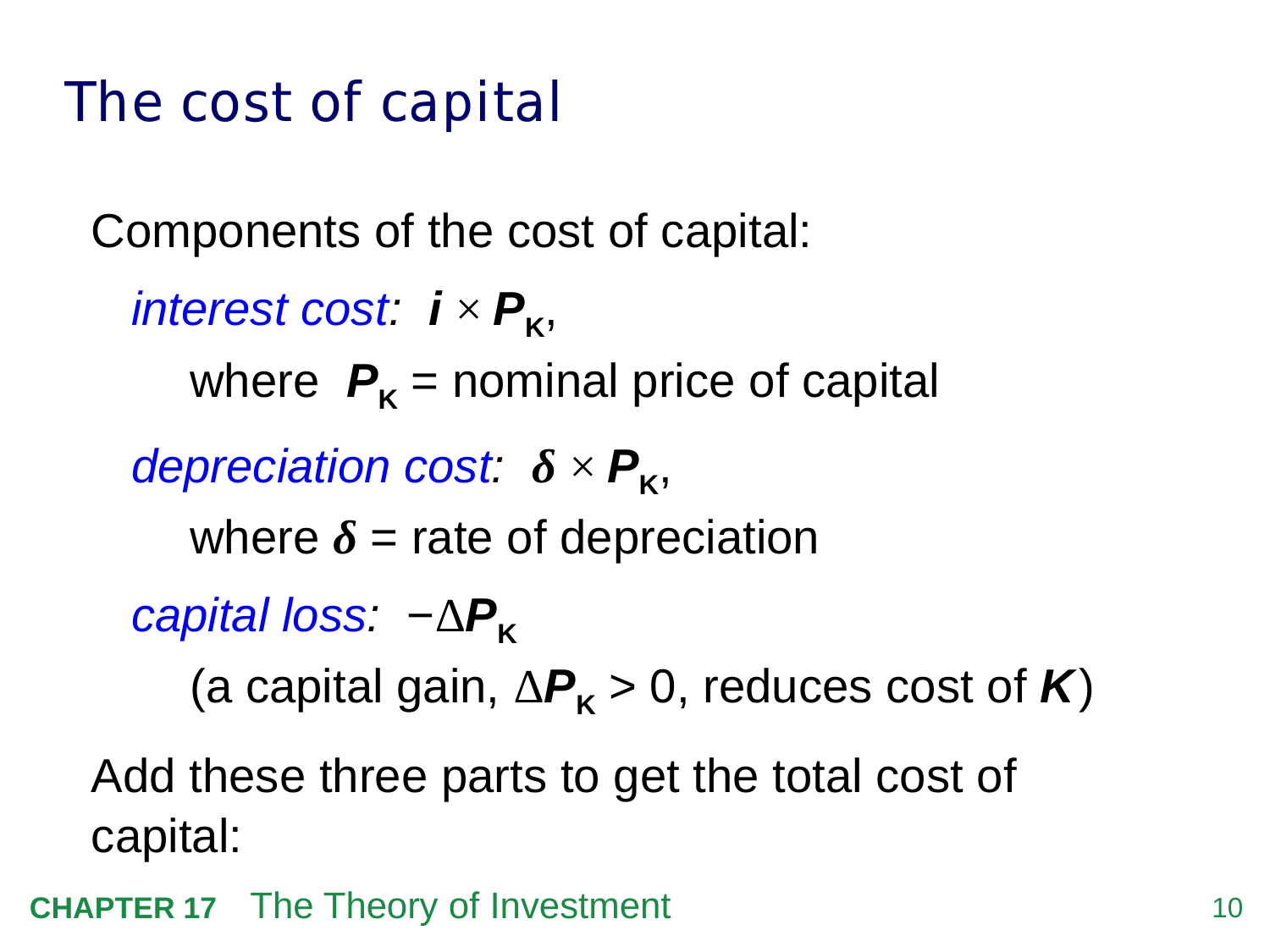

# The cost of capital
Components of the cost of capital:
interest cost:  i × PK,
  where  PK = nominal price of capital
depreciation cost:  δ × PK,
  where δ = rate of depreciation
capital loss:  −ΔPK
  (a capital gain, ΔPK > 0, reduces cost of K )
Add these three parts to get the total cost of capital: